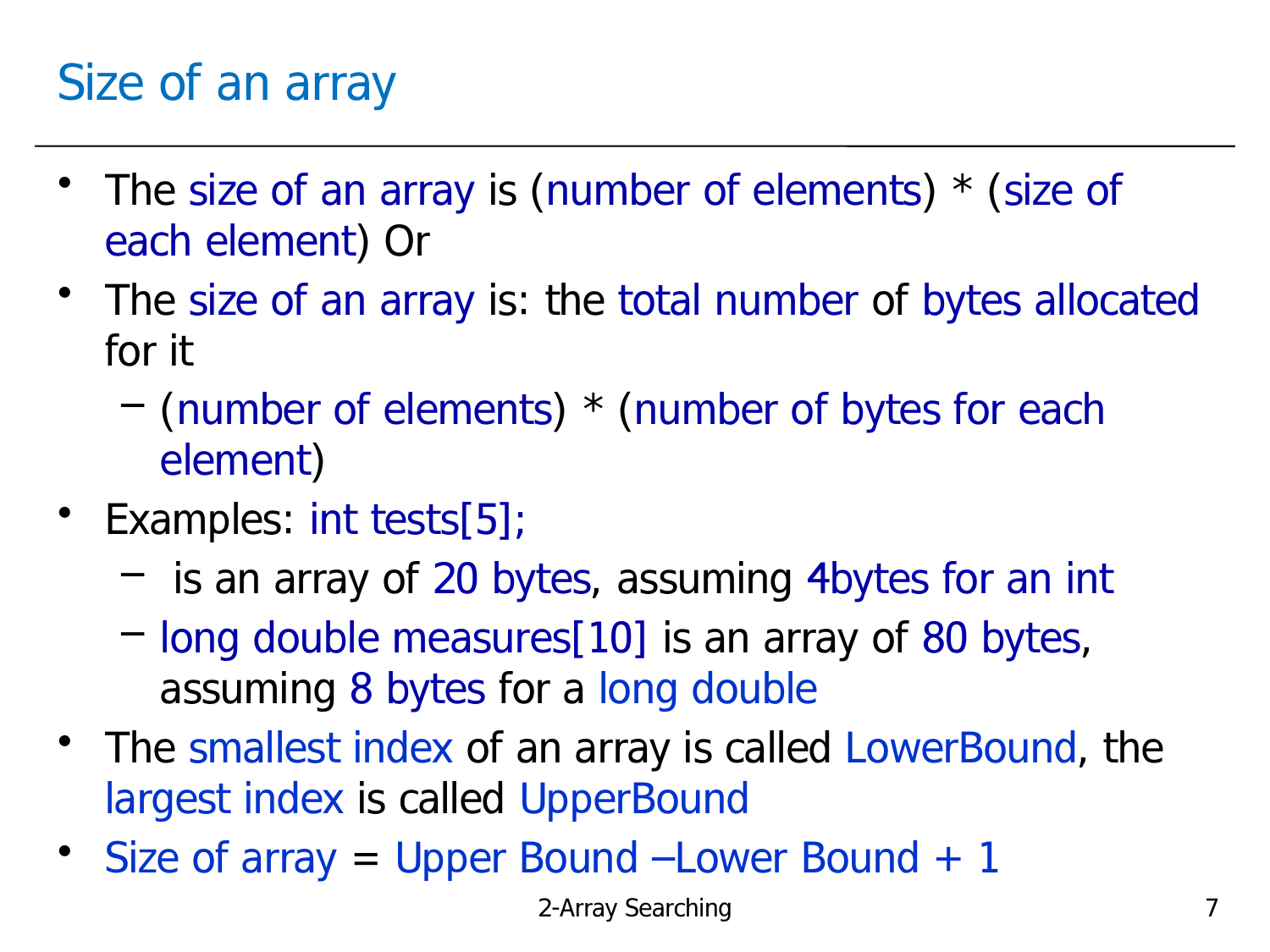

# Size of an array
The size of an array is (number of elements) * (size of each element) Or
The size of an array is: the total number of bytes allocated for it
(number of elements) * (number of bytes for each element)
Examples: int tests[5];
 is an array of 20 bytes, assuming 4bytes for an int
long double measures[10] is an array of 80 bytes, assuming 8 bytes for a long double
The smallest index of an array is called LowerBound, the largest index is called UpperBound
Size of array = Upper Bound –Lower Bound + 1

2-Array Searching
7